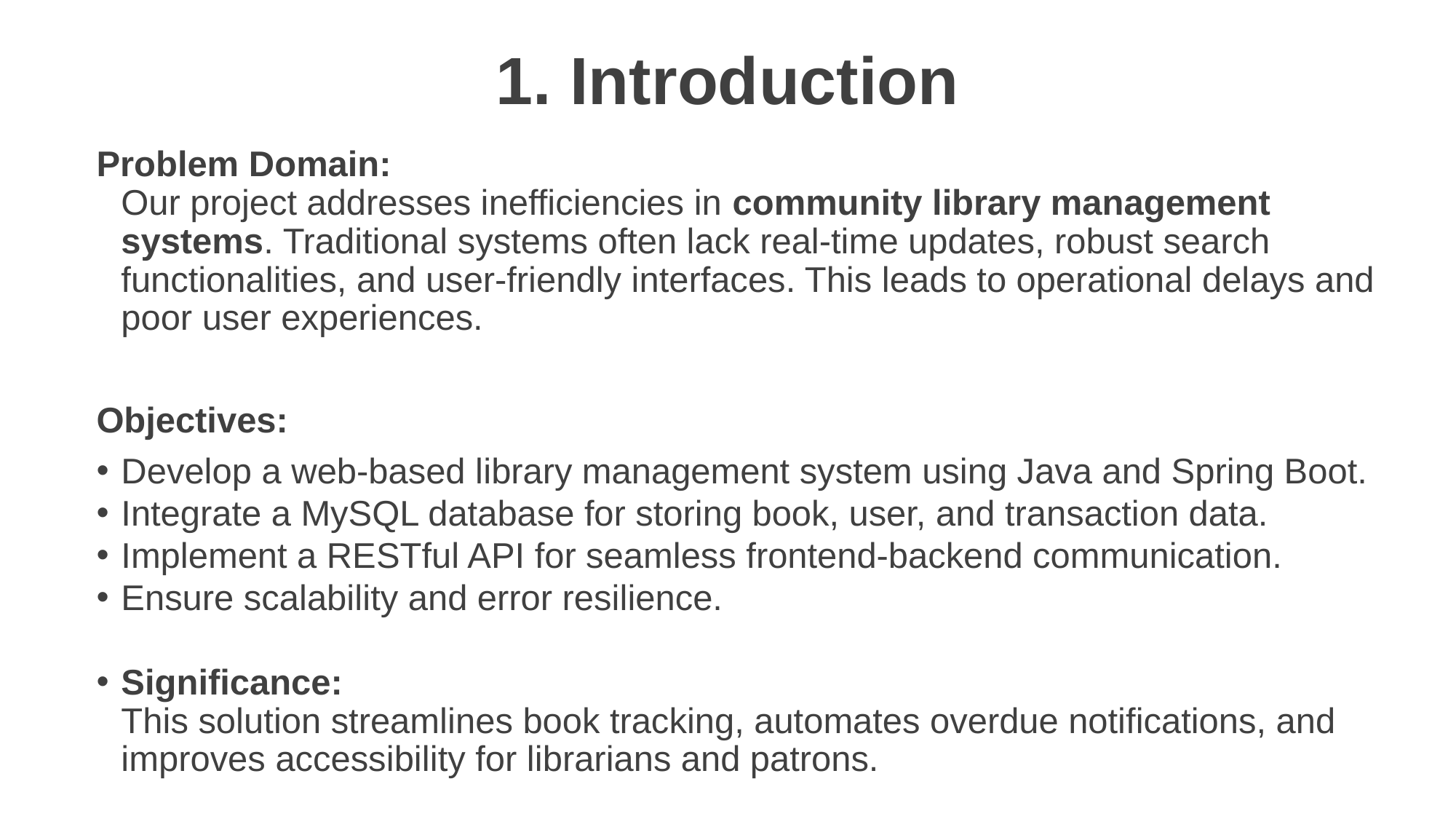

# 1. Introduction
Problem Domain:
Our project addresses inefficiencies in community library management systems. Traditional systems often lack real-time updates, robust search functionalities, and user-friendly interfaces. This leads to operational delays and poor user experiences.

Objectives:
Develop a web-based library management system using Java and Spring Boot.
Integrate a MySQL database for storing book, user, and transaction data.
Implement a RESTful API for seamless frontend-backend communication.
Ensure scalability and error resilience.

Significance:
This solution streamlines book tracking, automates overdue notifications, and improves accessibility for librarians and patrons.